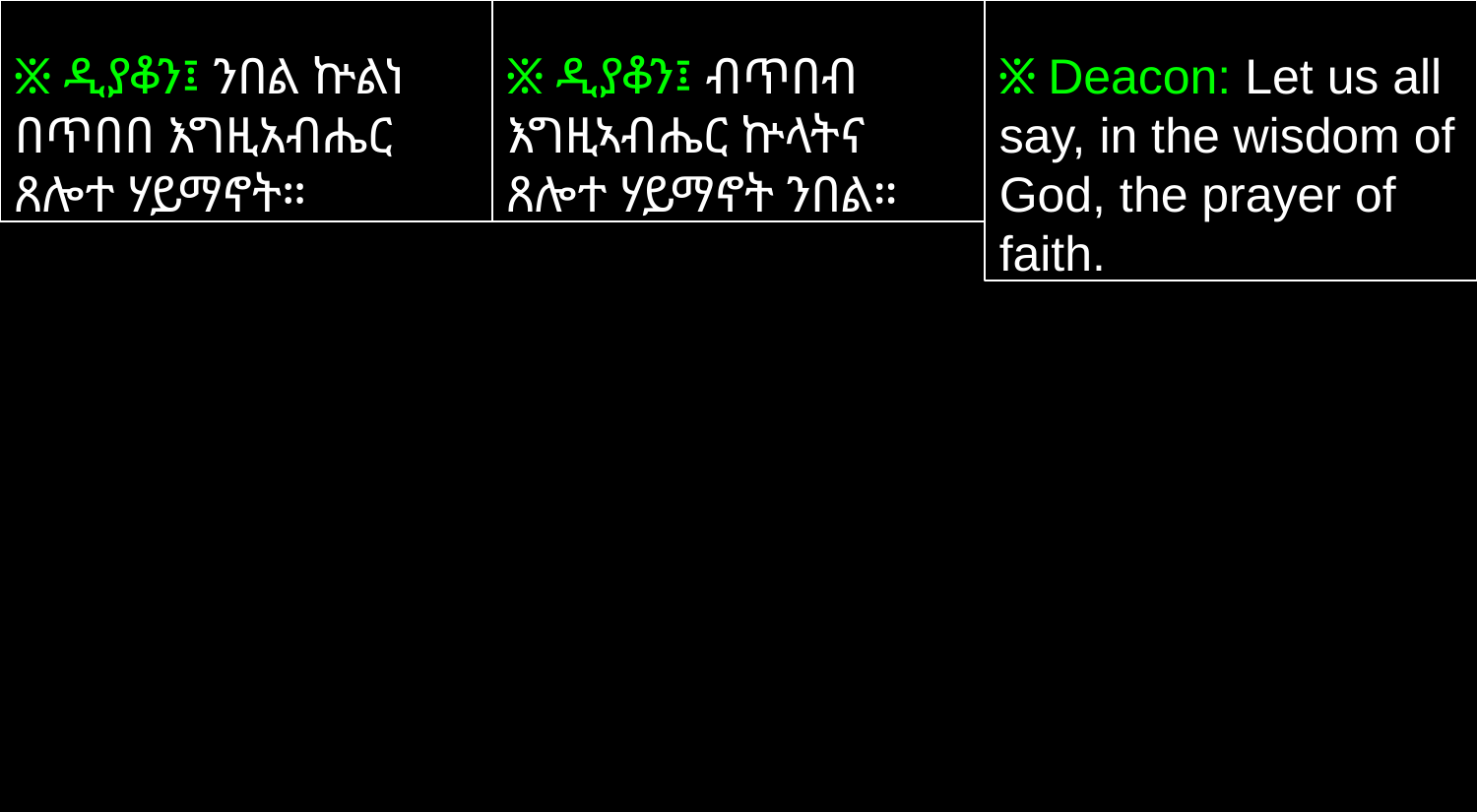

፠ ዲያቆን፤ ንበል ኵልነ በጥበበ እግዚአብሔር ጸሎተ ሃይማኖት።

፠ ዲያቆን፤ ብጥበብ እግዚኣብሔር ኵላትና ጸሎተ ሃይማኖት ንበል።

፠ Deacon: Let us all say, in the wisdom of God, the prayer of faith.